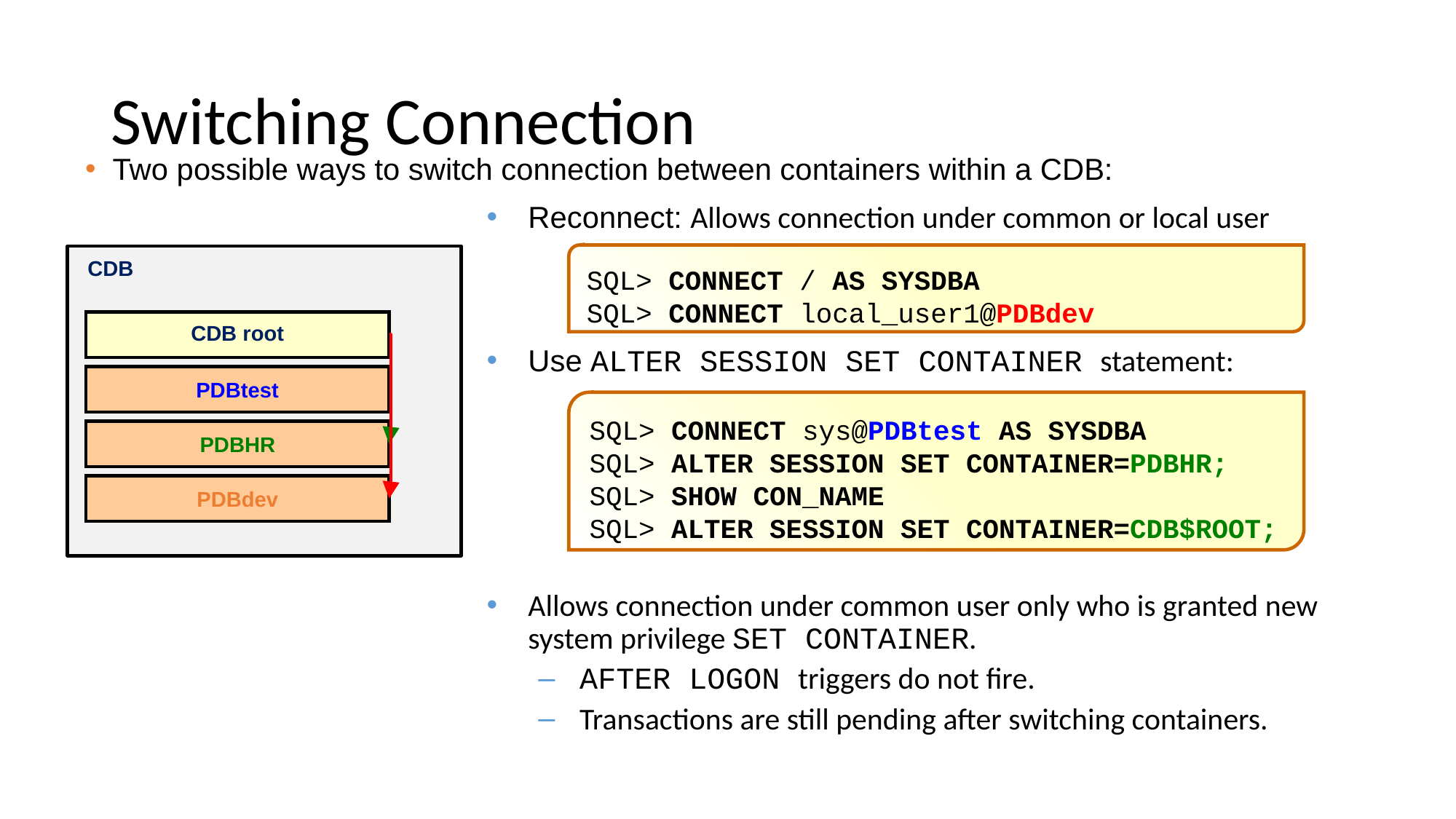

# Switching Connection
Two possible ways to switch connection between containers within a CDB:
Reconnect: Allows connection under common or local user

Use ALTER SESSION SET CONTAINER statement:
Allows connection under common user only who is granted new system privilege SET CONTAINER.
AFTER LOGON triggers do not fire.
Transactions are still pending after switching containers.
SQL> CONNECT / AS SYSDBA
SQL> CONNECT local_user1@PDBdev

CDB
CDB root
PDBtest
SQL> CONNECT sys@PDBtest AS SYSDBA
SQL> ALTER SESSION SET CONTAINER=PDBHR;
SQL> SHOW CON_NAME
SQL> ALTER SESSION SET CONTAINER=CDB$ROOT;
PDBHR
PDBdev